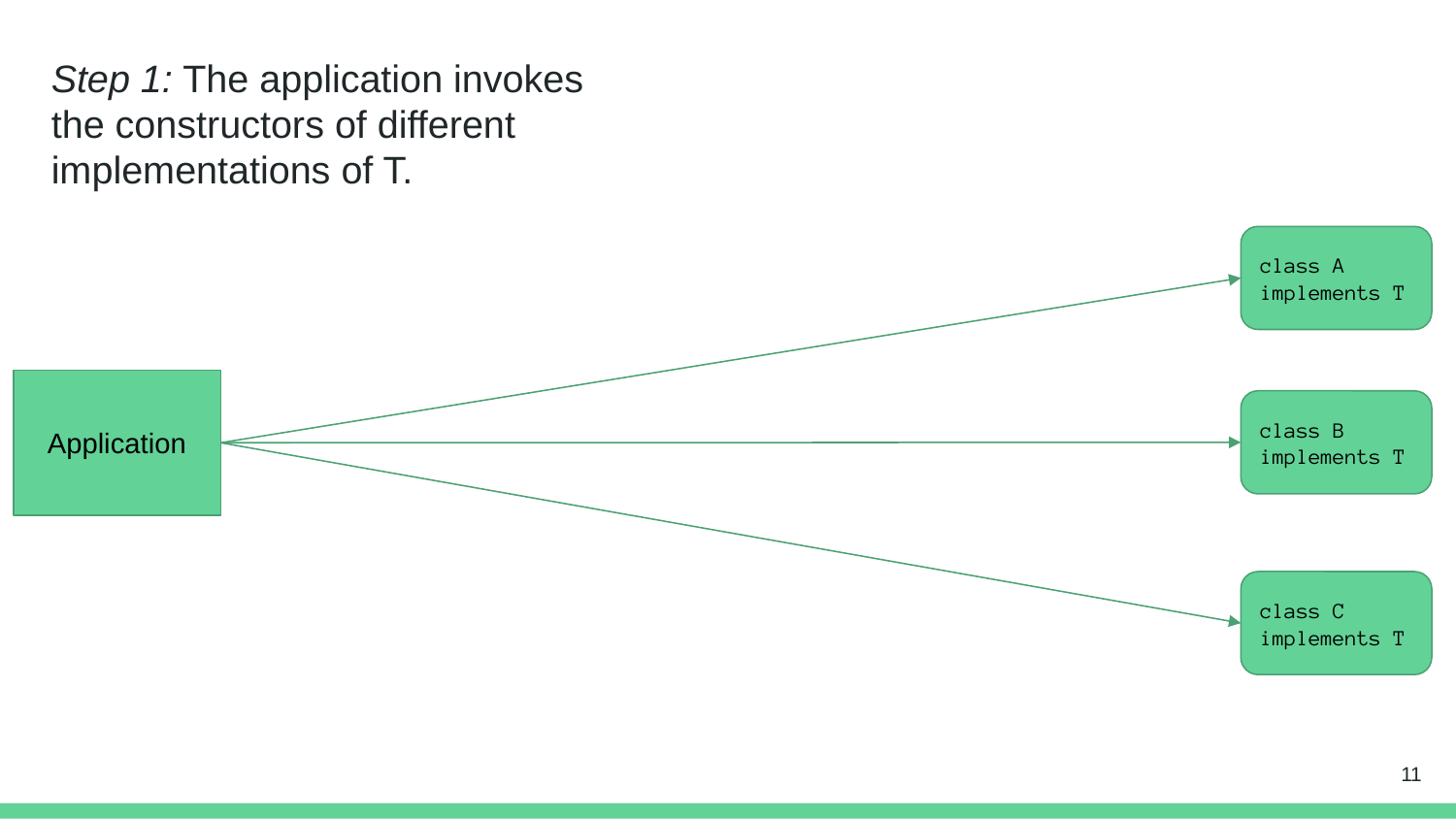

Step 1: The application invokes the constructors of different implementations of T.
class A
implements T
Application
class B
implements T
class C
implements T
11